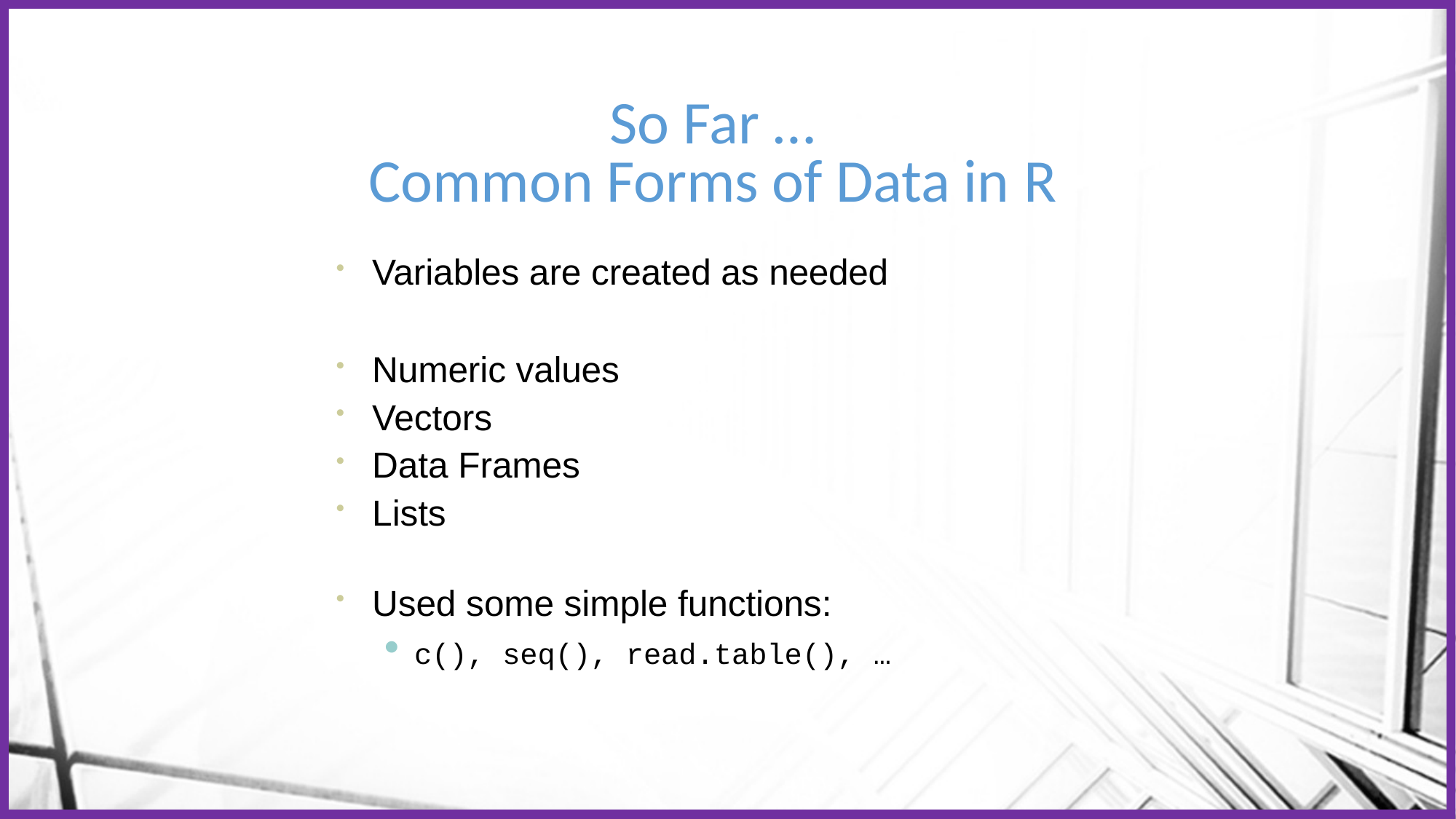

# So Far …
Common Forms of Data in R
Variables are created as needed

Numeric values
Vectors
Data Frames
Lists

Used some simple functions:
c(), seq(), read.table(), …